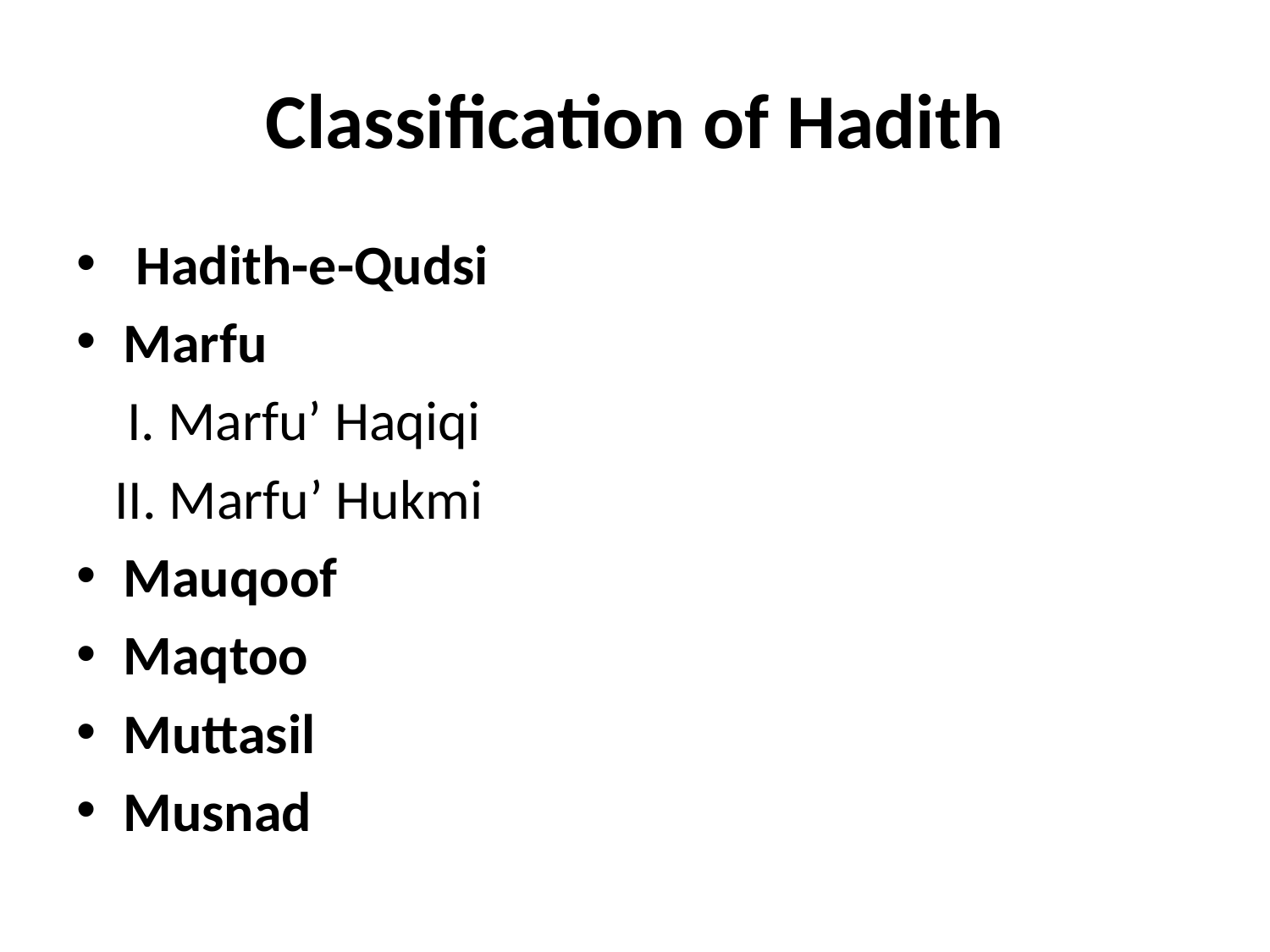

# Classification of Hadith
 Hadith-e-Qudsi
Marfu
    I. Marfu’ Haqiqi
   II. Marfu’ Hukmi
Mauqoof
Maqtoo
Muttasil
Musnad